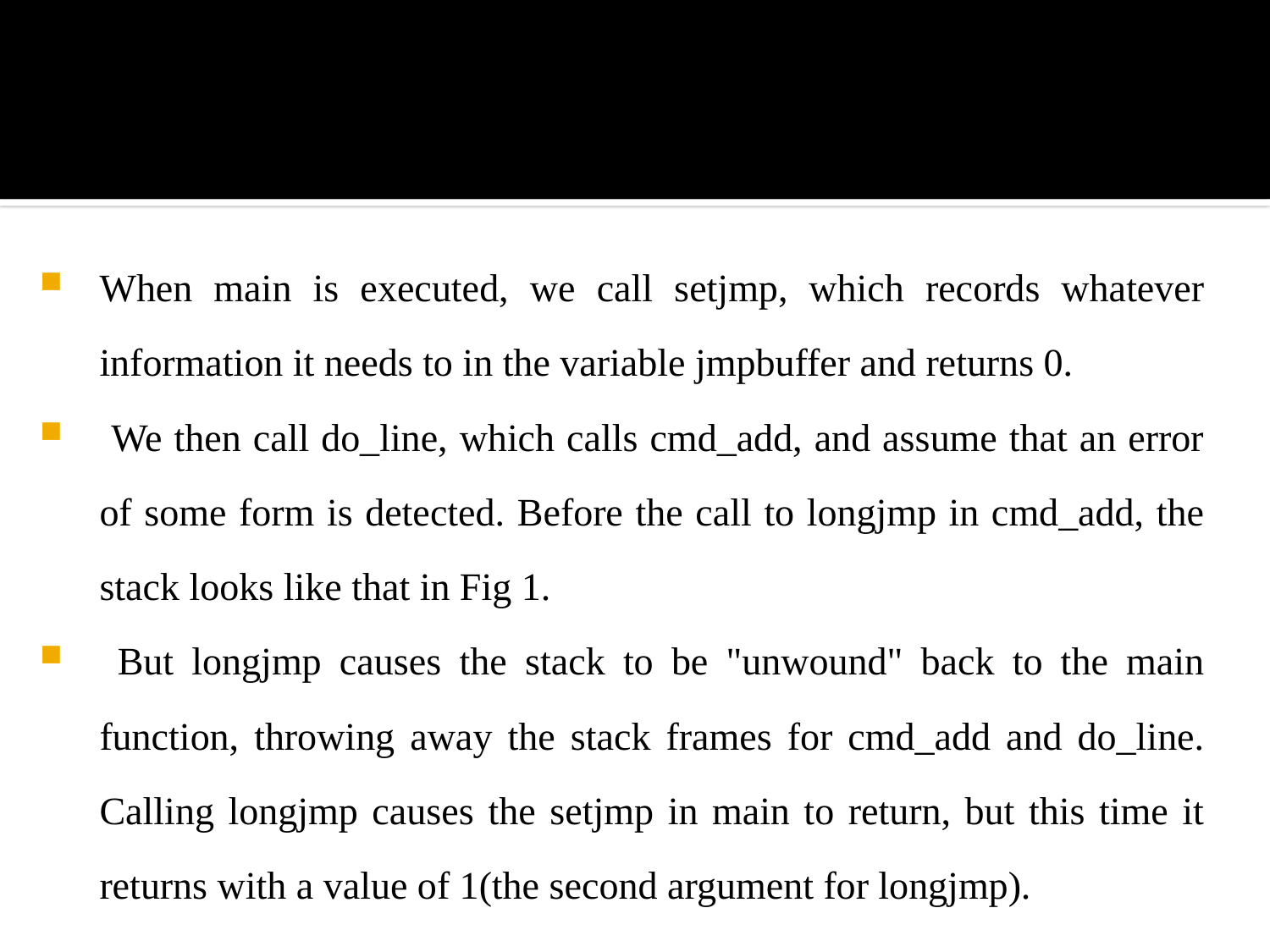

#
When main is executed, we call setjmp, which records whatever information it needs to in the variable jmpbuffer and returns 0.
 We then call do_line, which calls cmd_add, and assume that an error of some form is detected. Before the call to longjmp in cmd_add, the stack looks like that in Fig 1.
 But longjmp causes the stack to be "unwound" back to the main function, throwing away the stack frames for cmd_add and do_line. Calling longjmp causes the setjmp in main to return, but this time it returns with a value of 1(the second argument for longjmp).